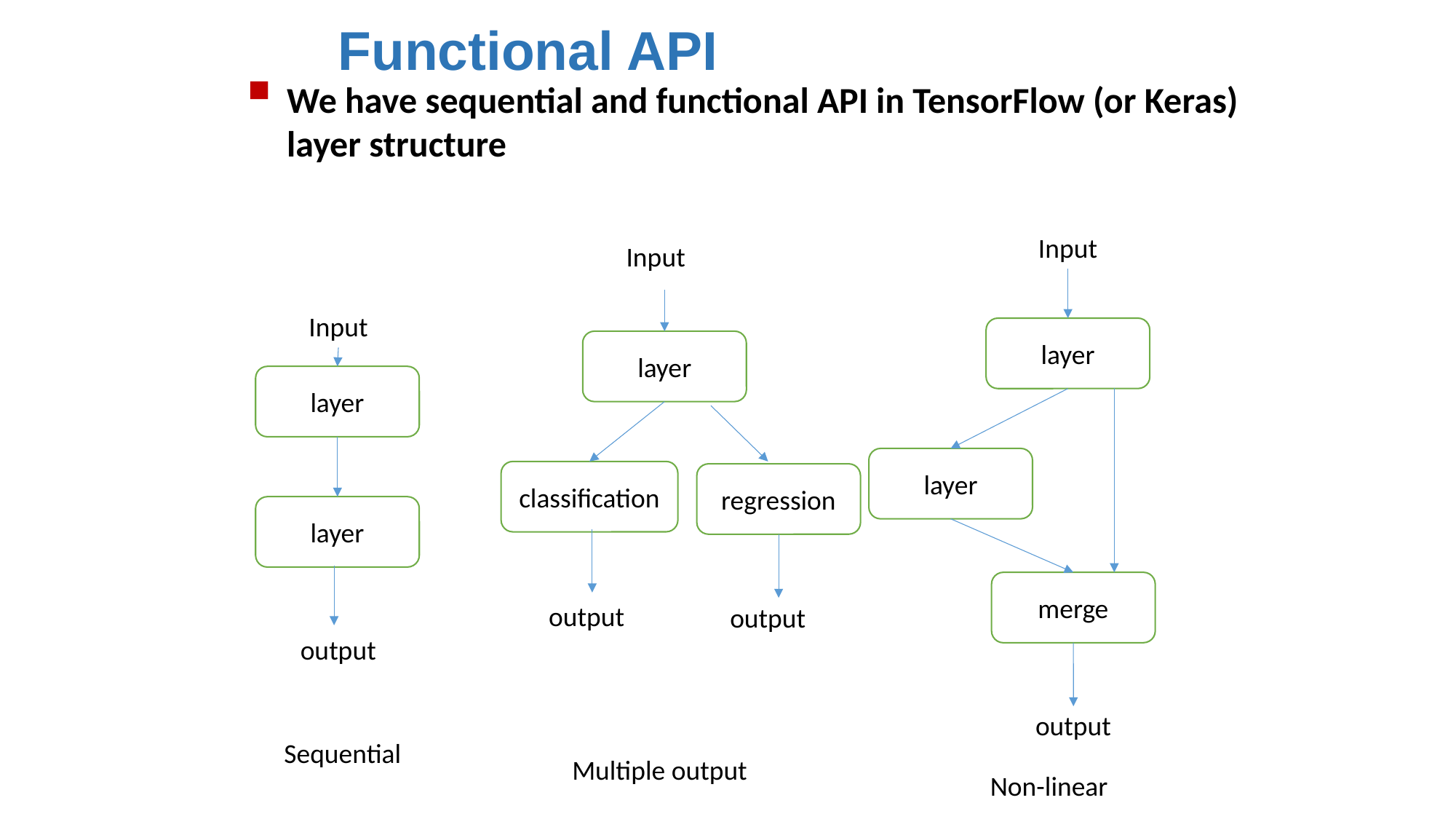

Functional API
We have sequential and functional API in TensorFlow (or Keras) layer structure

Input
Input
Input
layer
layer
layer
layer
classification
regression
layer
merge
output
output
output
output
Sequential
Multiple output
Non-linear